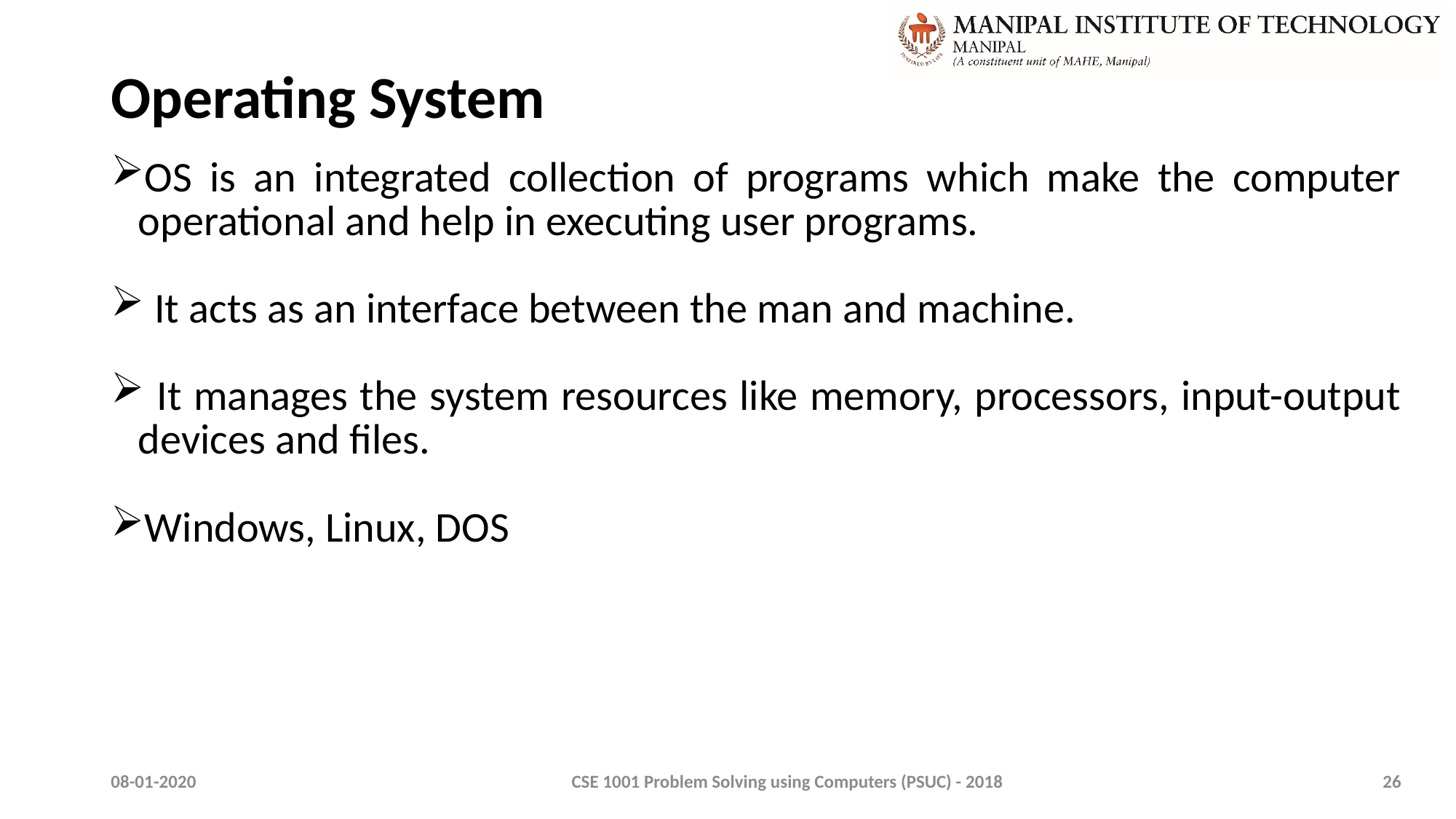

# Operating System
OS is an integrated collection of programs which make the computer operational and help in executing user programs.

 It acts as an interface between the man and machine.

 It manages the system resources like memory, processors, input-output devices and files.

Windows, Linux, DOS

08-01-2020
CSE 1001 Problem Solving using Computers (PSUC) - 2018
26